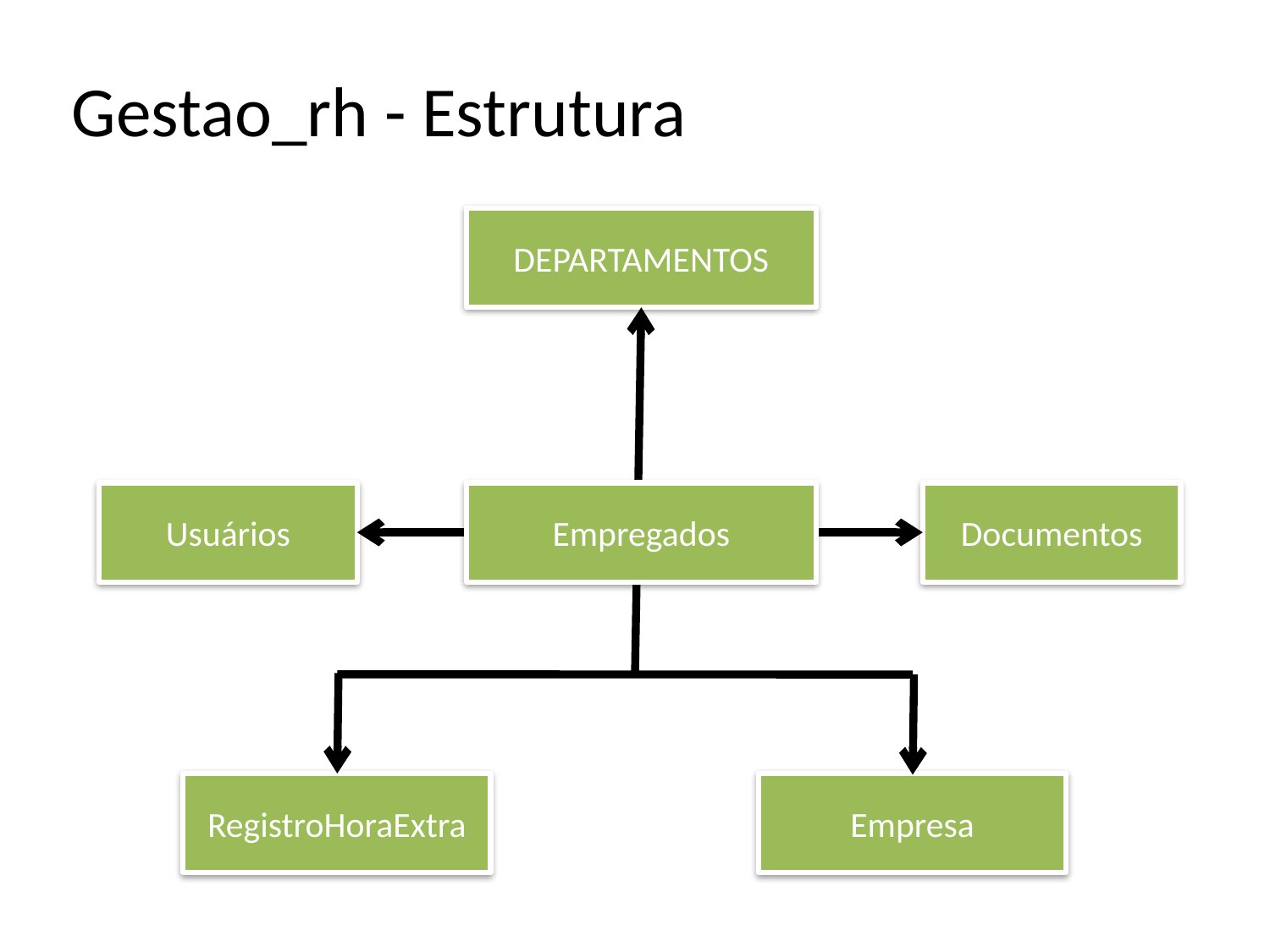

Gestao_rh - Estrutura
# DEPARTAMENTOS
Usuários
Empregados
Documentos
RegistroHoraExtra
Empresa